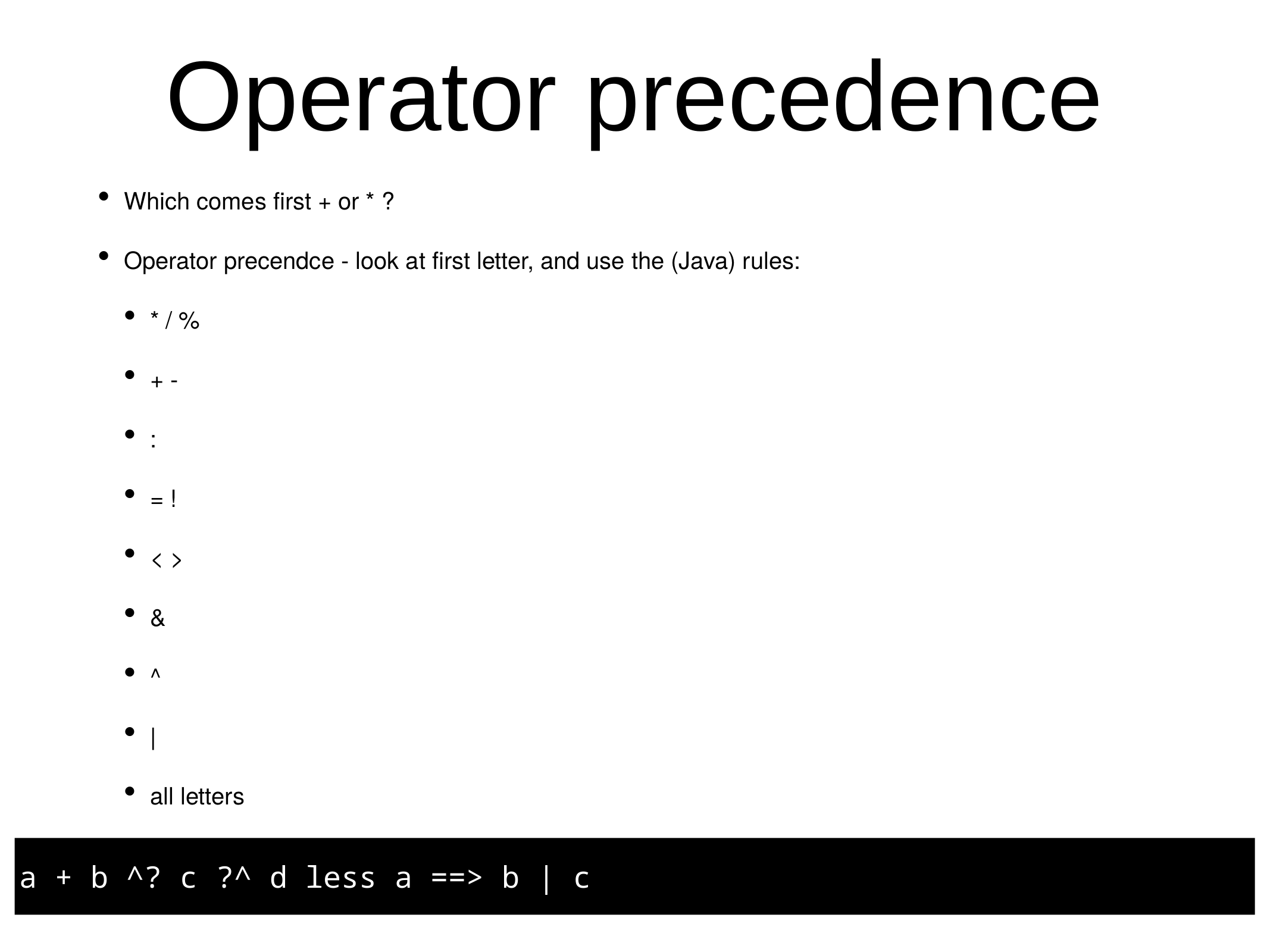

# Operator precedence
Which comes first + or * ?
Operator precendce - look at first letter, and use the (Java) rules:
* / %
+ -
:
= !
< >
&
^
|
all letters
a + b ^? c ?^ d less a ==> b | c